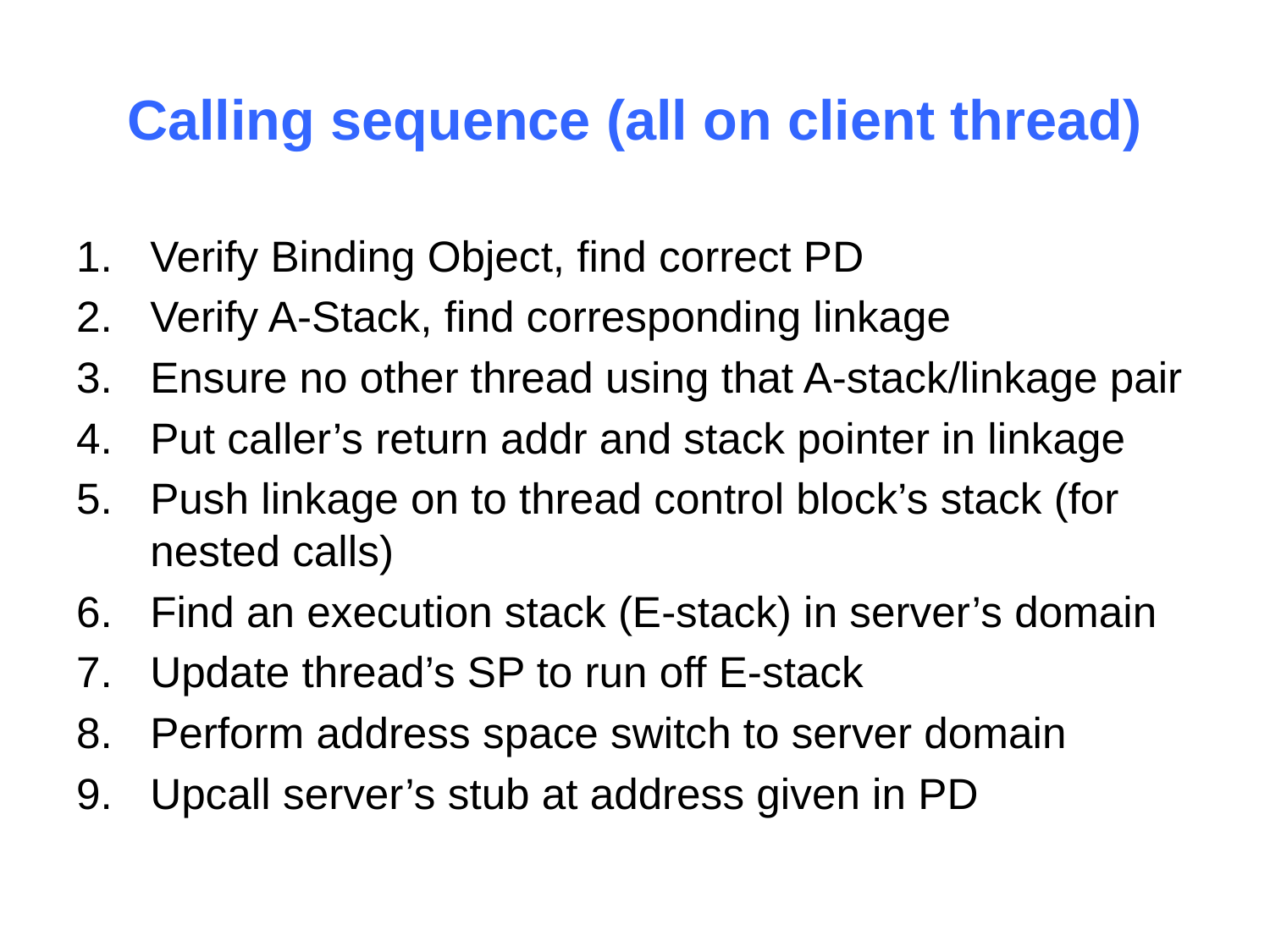

# Calling sequence (all on client thread)
Verify Binding Object, find correct PD
Verify A‐Stack, find corresponding linkage
Ensure no other thread using that A‐stack/linkage pair
Put caller’s return addr and stack pointer in linkage
Push linkage on to thread control block’s stack (for nested calls)
Find an execution stack (E‐stack) in server’s domain
Update thread’s SP to run off E‐stack
Perform address space switch to server domain
Upcall server’s stub at address given in PD